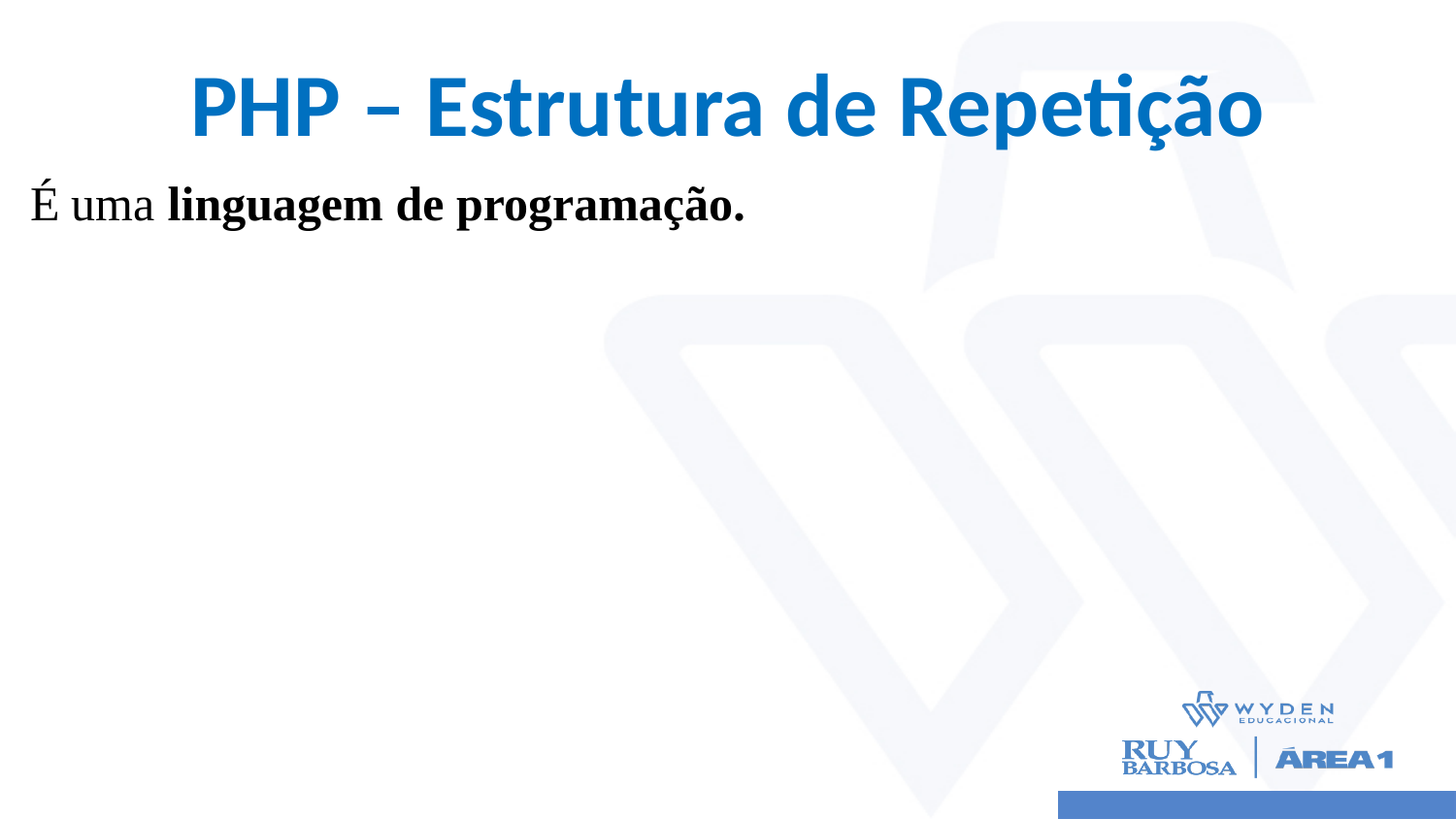

# PHP – Estrutura de Repetição
É uma linguagem de programação.